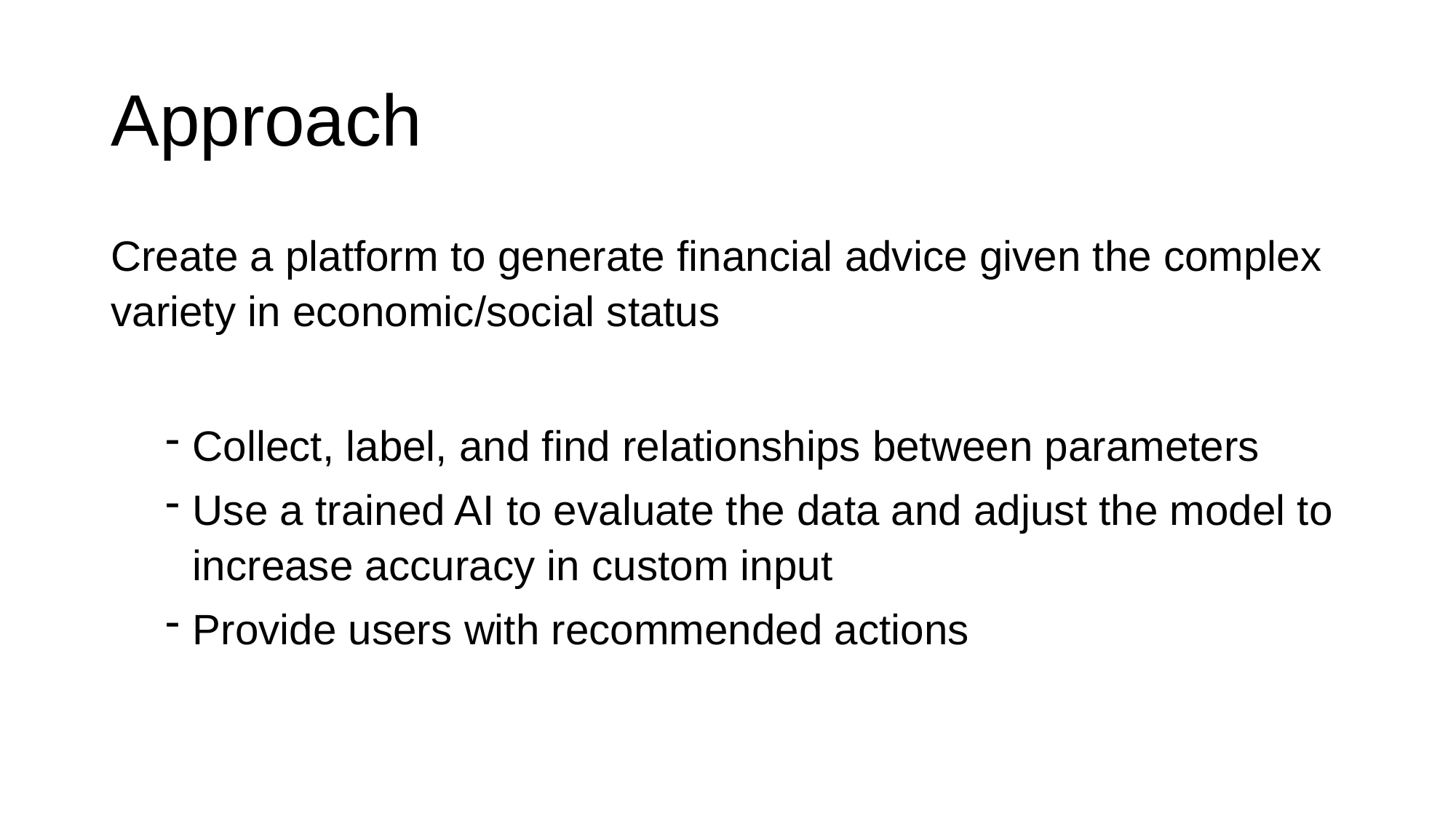

# Approach
Create a platform to generate financial advice given the complex variety in economic/social status

Collect, label, and find relationships between parameters
Use a trained AI to evaluate the data and adjust the model to increase accuracy in custom input
Provide users with recommended actions